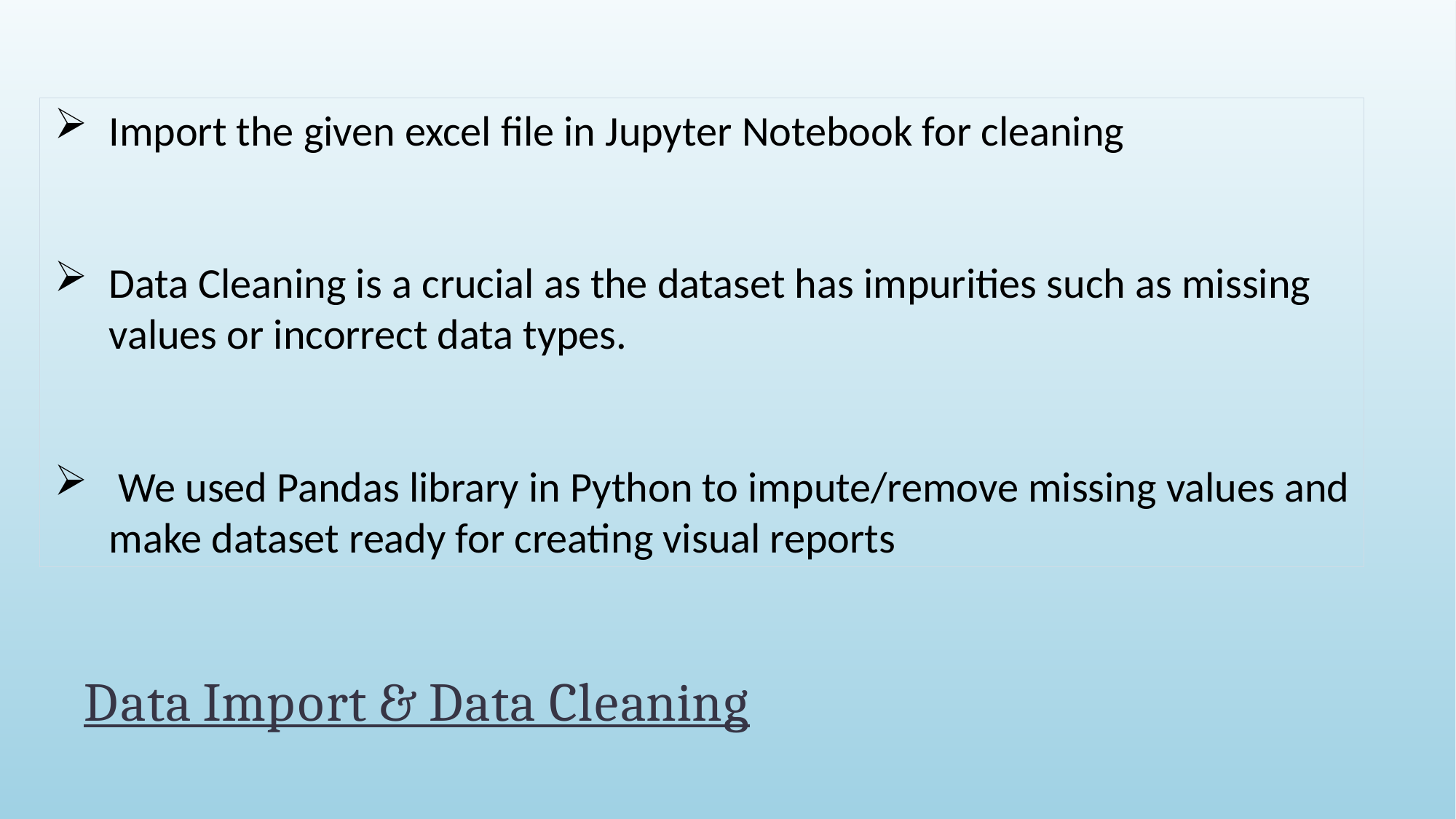

Import the given excel file in Jupyter Notebook for cleaning

Data Cleaning is a crucial as the dataset has impurities such as missing values or incorrect data types.

 We used Pandas library in Python to impute/remove missing values and make dataset ready for creating visual reports
# Data Import & Data Cleaning